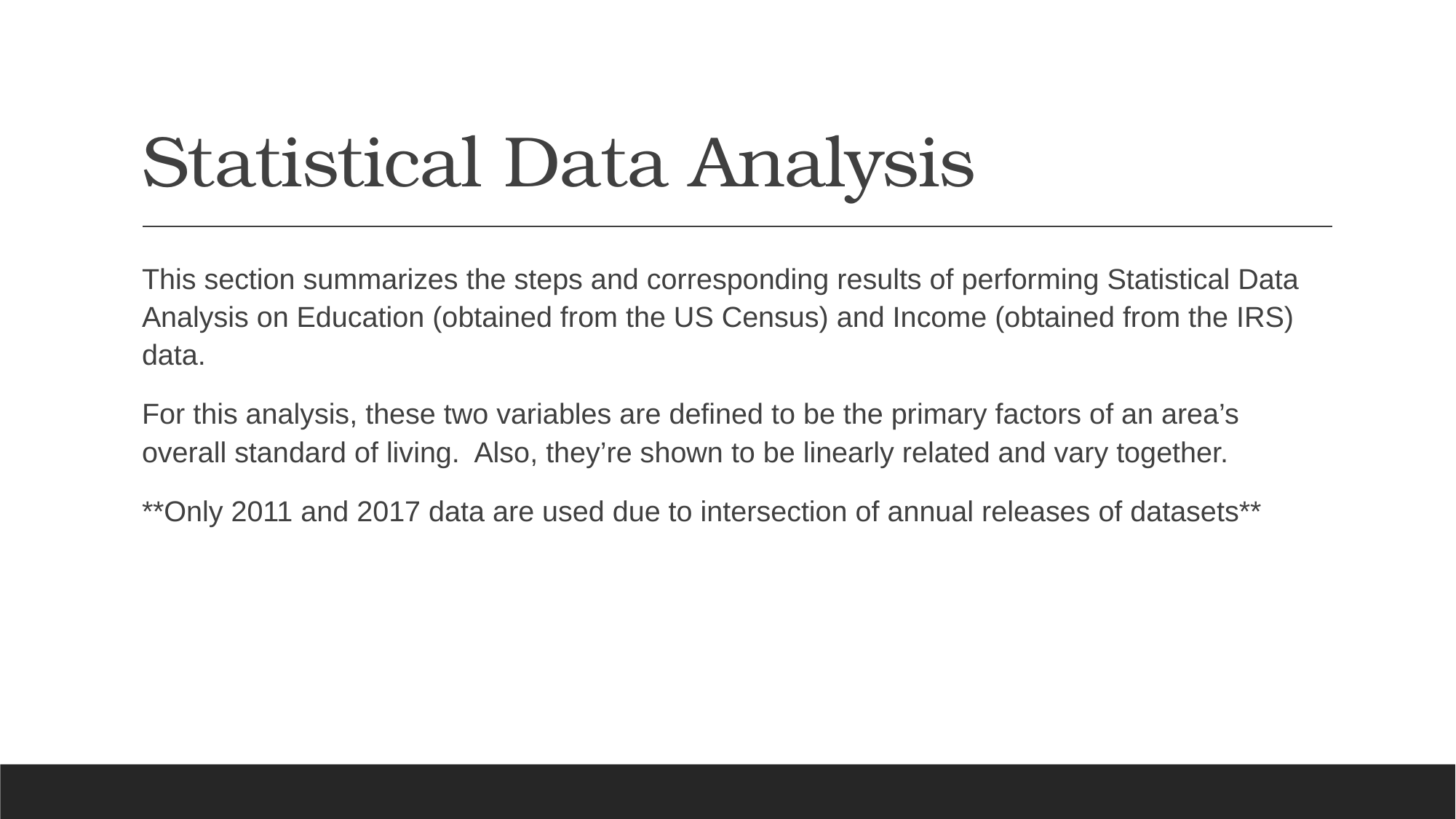

# Statistical Data Analysis
This section summarizes the steps and corresponding results of performing Statistical Data Analysis on Education (obtained from the US Census) and Income (obtained from the IRS) data.
For this analysis, these two variables are defined to be the primary factors of an area’s overall standard of living.  Also, they’re shown to be linearly related and vary together.
**Only 2011 and 2017 data are used due to intersection of annual releases of datasets**